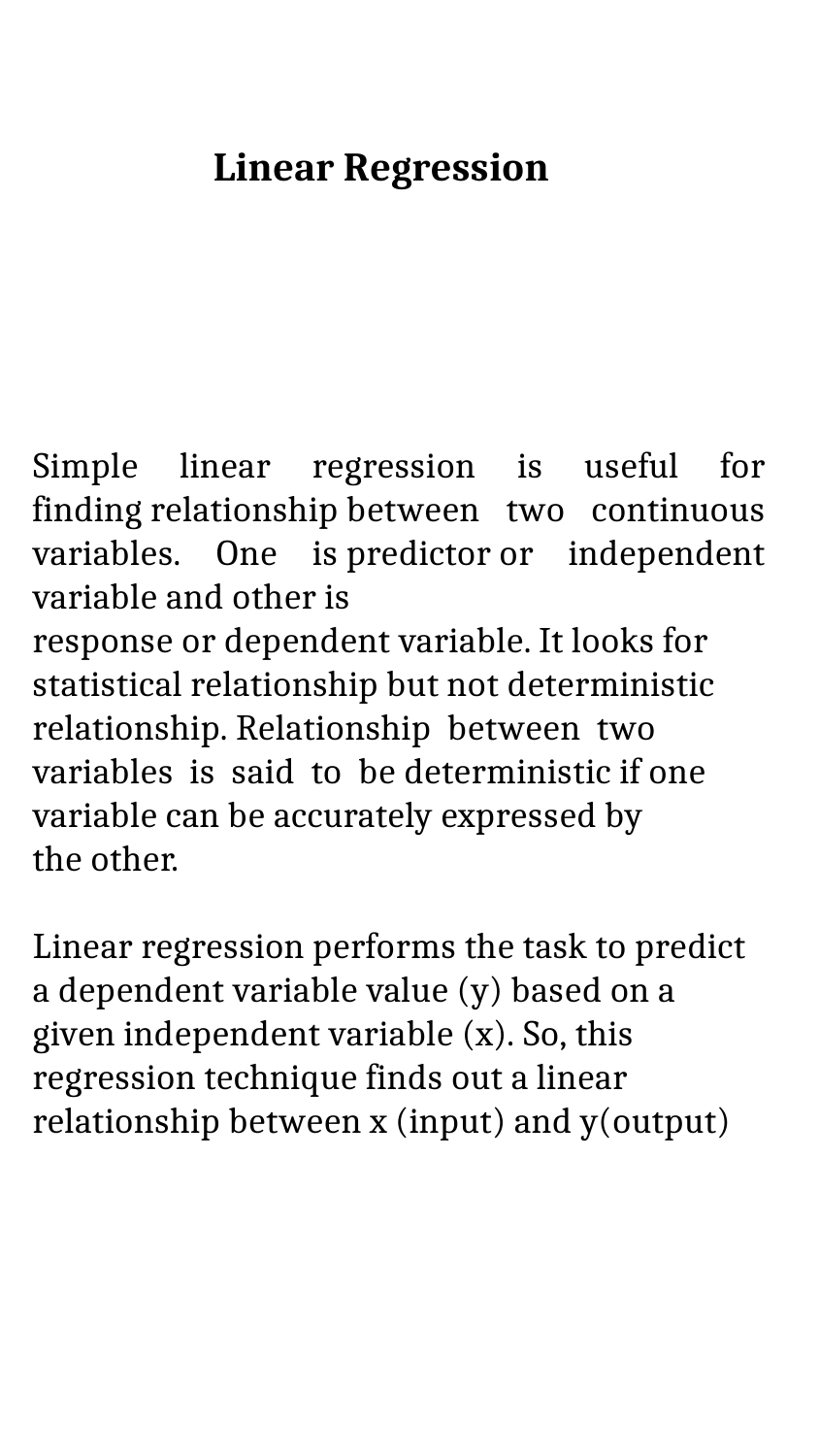

# Linear Regression
Simple linear regression is useful for finding relationship between two continuous variables. One is predictor or independent variable and other is
response or dependent variable. It looks for statistical relationship but not deterministic relationship. Relationship  between  two  variables  is  said  to  be deterministic if one variable can be accurately expressed by the other.

Linear regression performs the task to predict a dependent variable value (y) based on a given independent variable (x). So, this regression technique finds out a linear relationship between x (input) and y(output)